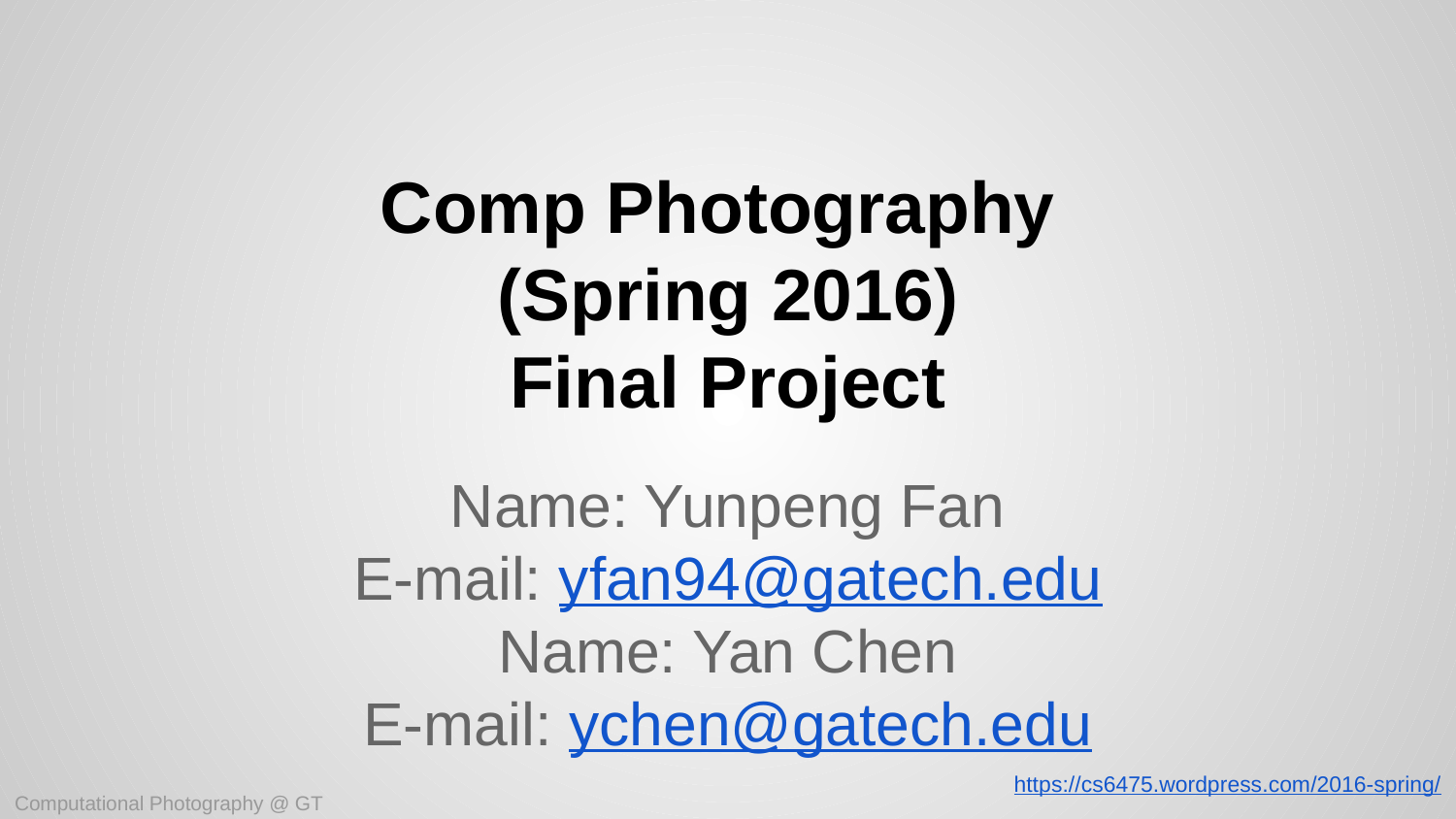

# Comp Photography
(Spring 2016)
Final Project
Name: Yunpeng Fan
E-mail: yfan94@gatech.edu
Name: Yan Chen
E-mail: ychen@gatech.edu

https://cs6475.wordpress.com/2016-spring/

Computational Photography @ GT